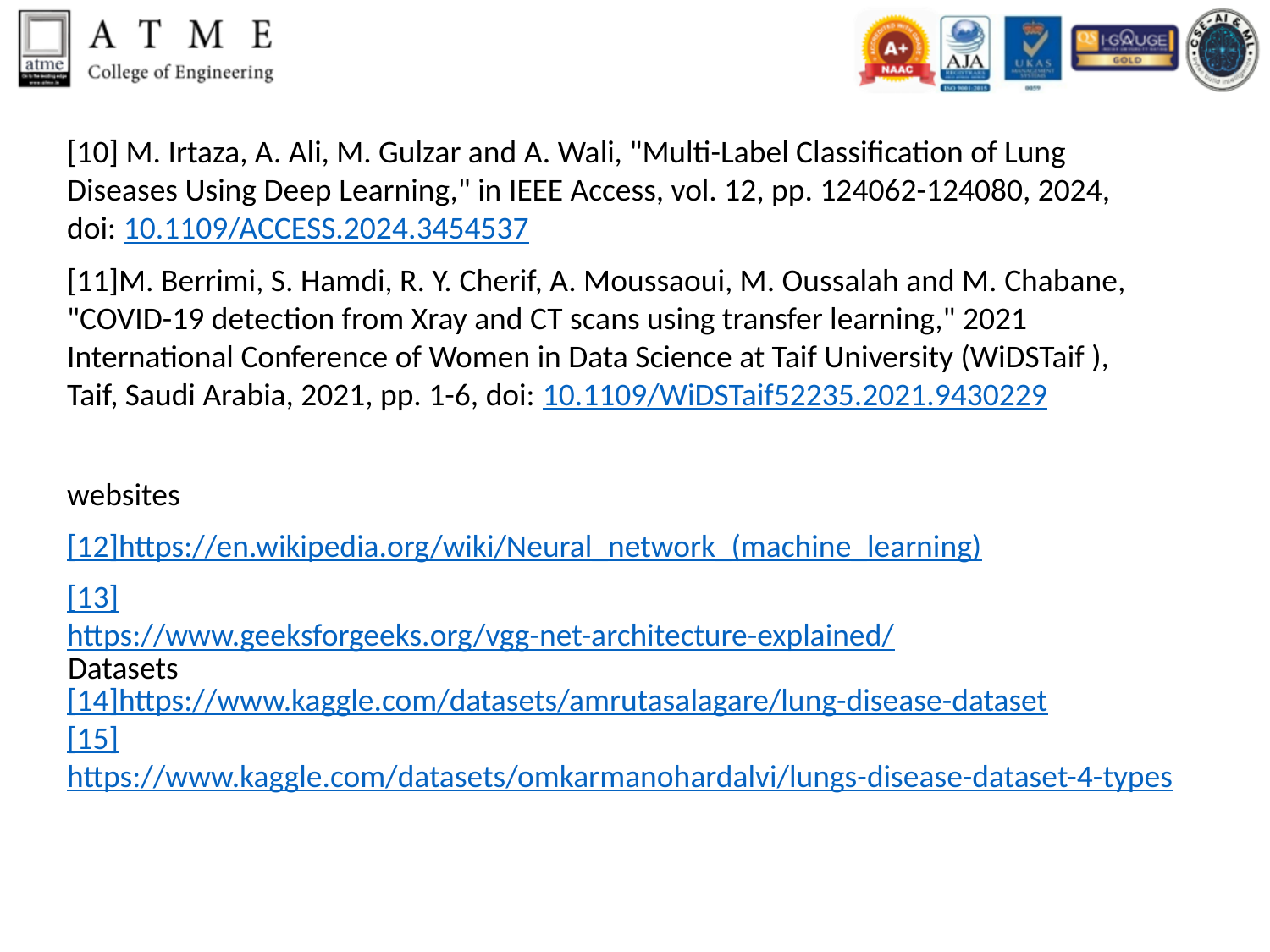

[10] M. Irtaza, A. Ali, M. Gulzar and A. Wali, "Multi-Label Classification of Lung Diseases Using Deep Learning," in IEEE Access, vol. 12, pp. 124062-124080, 2024, doi: 10.1109/ACCESS.2024.3454537
[11]M. Berrimi, S. Hamdi, R. Y. Cherif, A. Moussaoui, M. Oussalah and M. Chabane, "COVID-19 detection from Xray and CT scans using transfer learning," 2021 International Conference of Women in Data Science at Taif University (WiDSTaif ), Taif, Saudi Arabia, 2021, pp. 1-6, doi: 10.1109/WiDSTaif52235.2021.9430229
websites
[12]https://en.wikipedia.org/wiki/Neural_network_(machine_learning)
[13]https://www.geeksforgeeks.org/vgg-net-architecture-explained/
Datasets
[14]https://www.kaggle.com/datasets/amrutasalagare/lung-disease-dataset
[15]https://www.kaggle.com/datasets/omkarmanohardalvi/lungs-disease-dataset-4-types